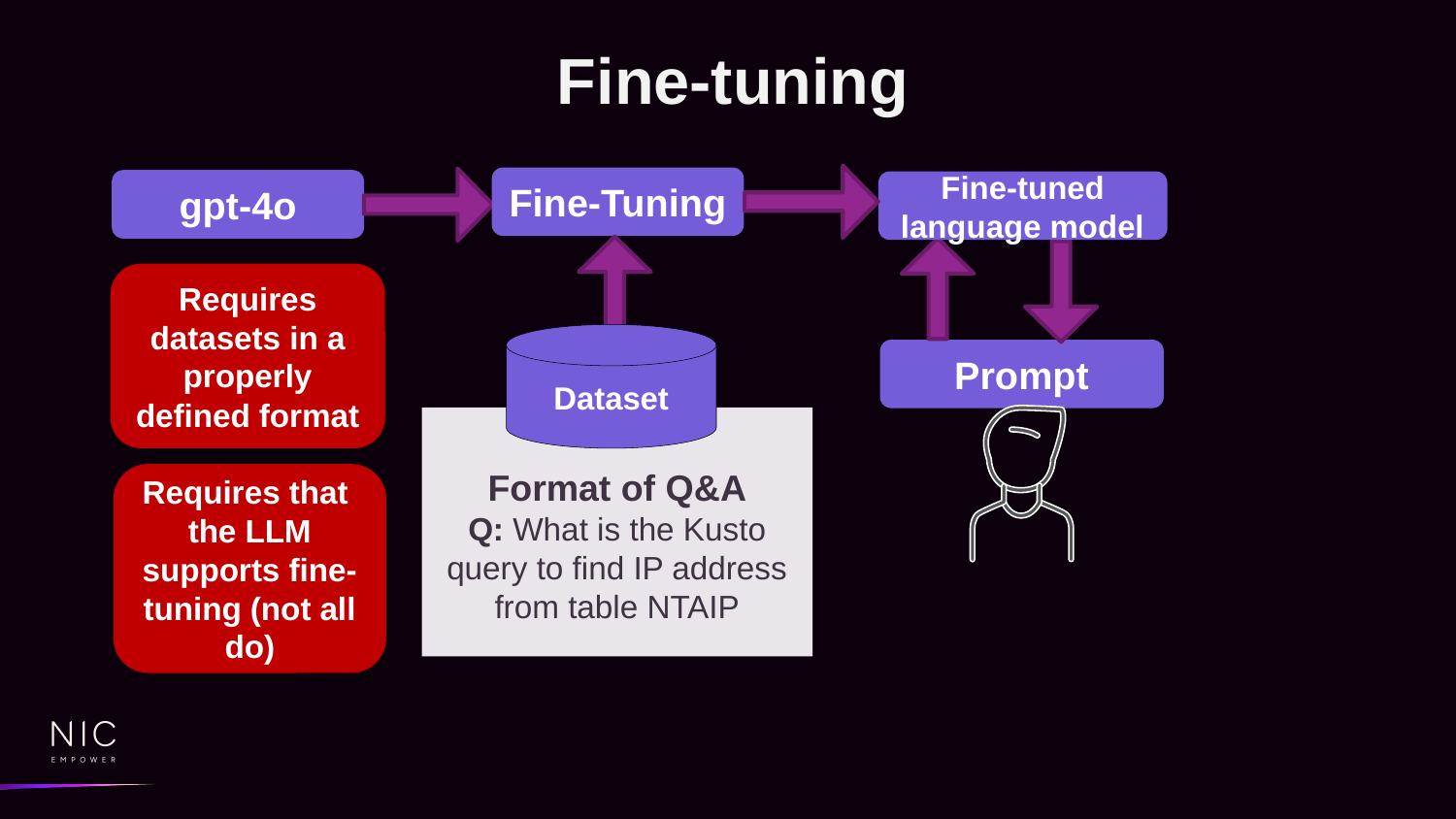

# Fine-tuning

Fine-Tuning
gpt-4o
Fine-tuned language model

Requires datasets in a properly defined format
Dataset
Prompt

Format of Q&A
Q: What is the Kusto query to find IP address from table NTAIP
Requires that  the LLM supports fine-tuning (not all do)